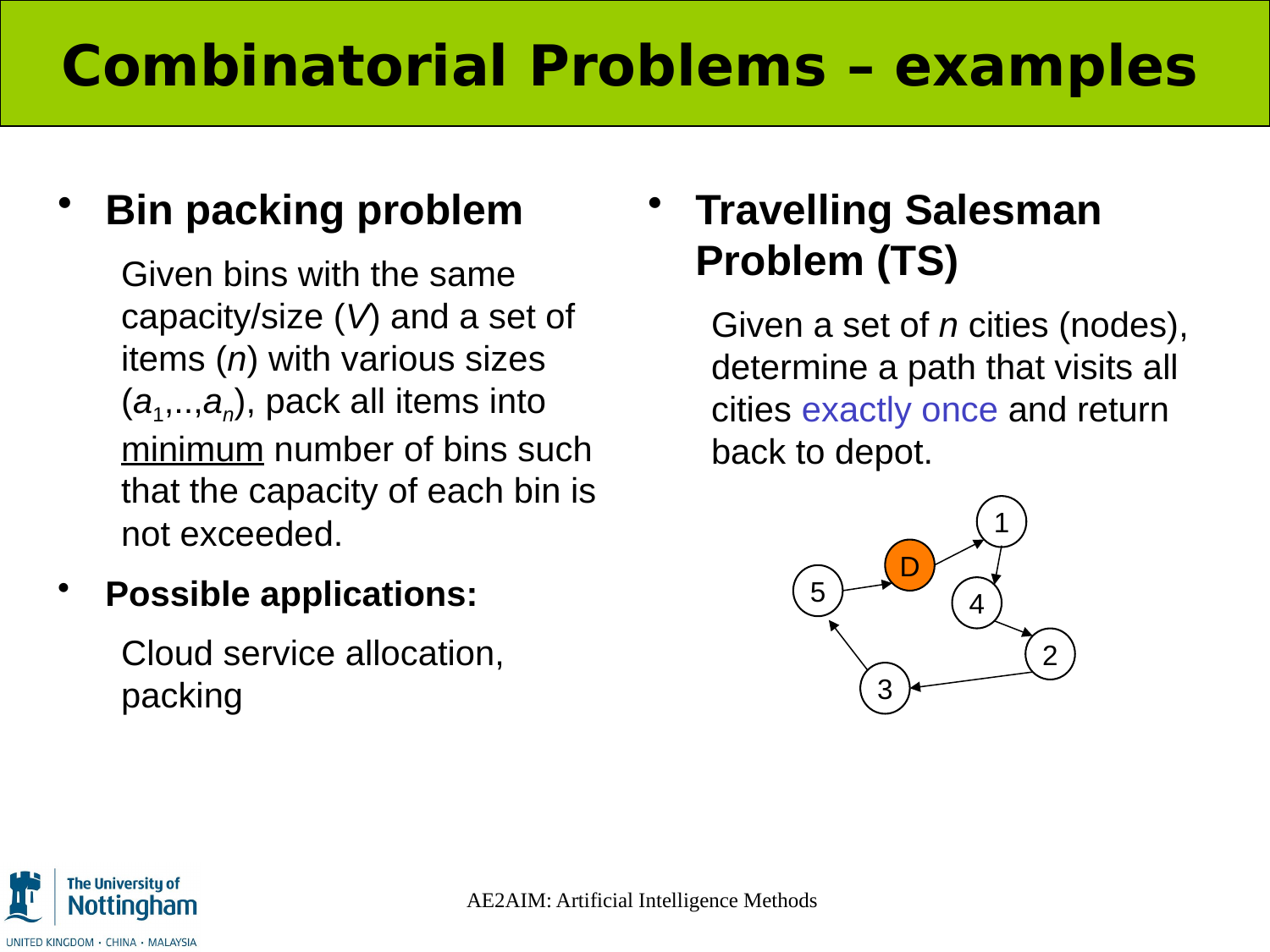

# Combinatorial Problems – examples
Bin packing problem
Given bins with the same capacity/size (V) and a set of items (n) with various sizes (a1,..,an), pack all items into minimum number of bins such that the capacity of each bin is not exceeded.
Possible applications:
Cloud service allocation, packing
Travelling Salesman Problem (TS)
Given a set of n cities (nodes), determine a path that visits all cities exactly once and return back to depot.
1
D
5
4
2
3
AE2AIM: Artificial Intelligence Methods